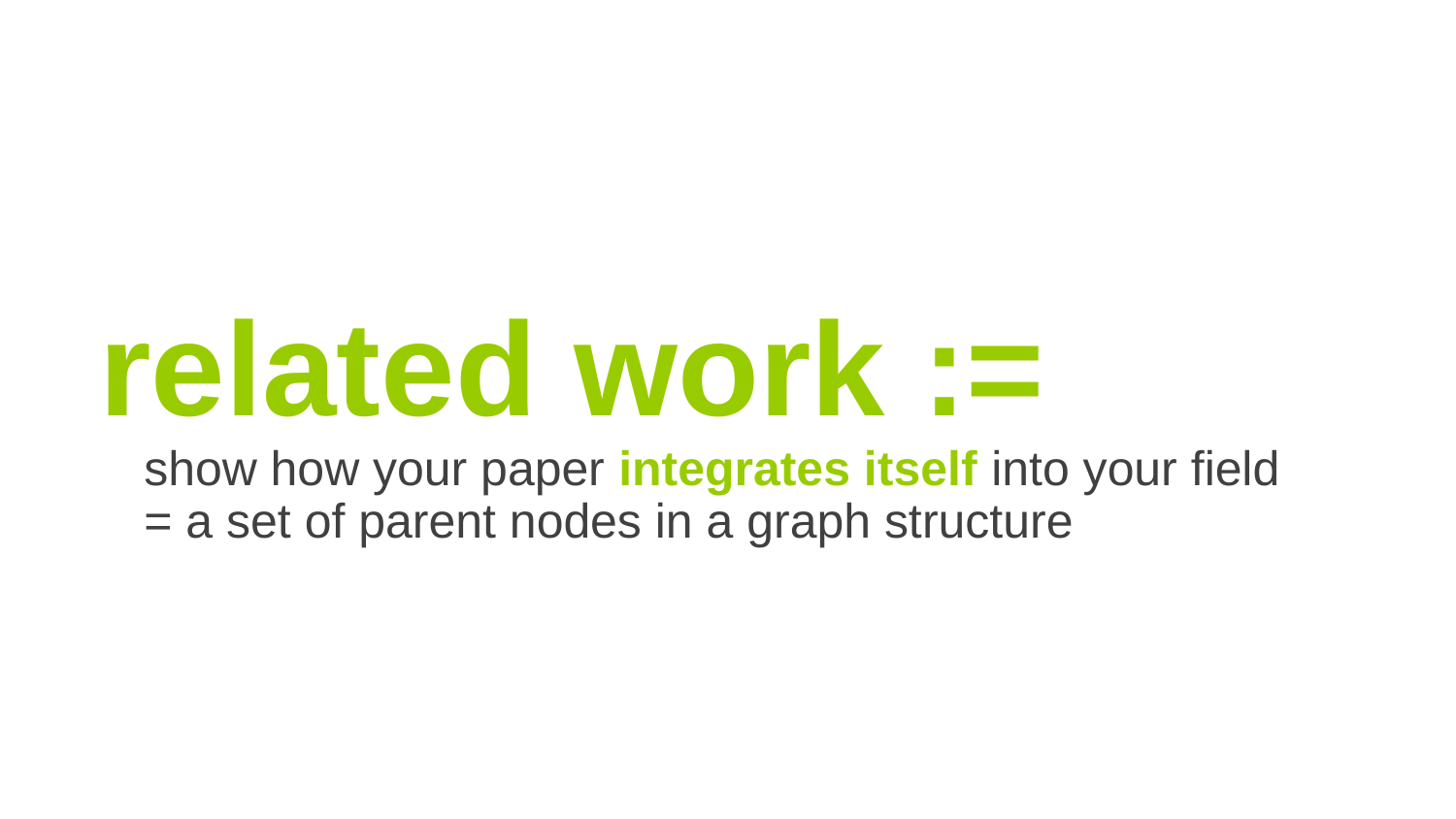

related work :=
show how your paper integrates itself into your field
= a set of parent nodes in a graph structure